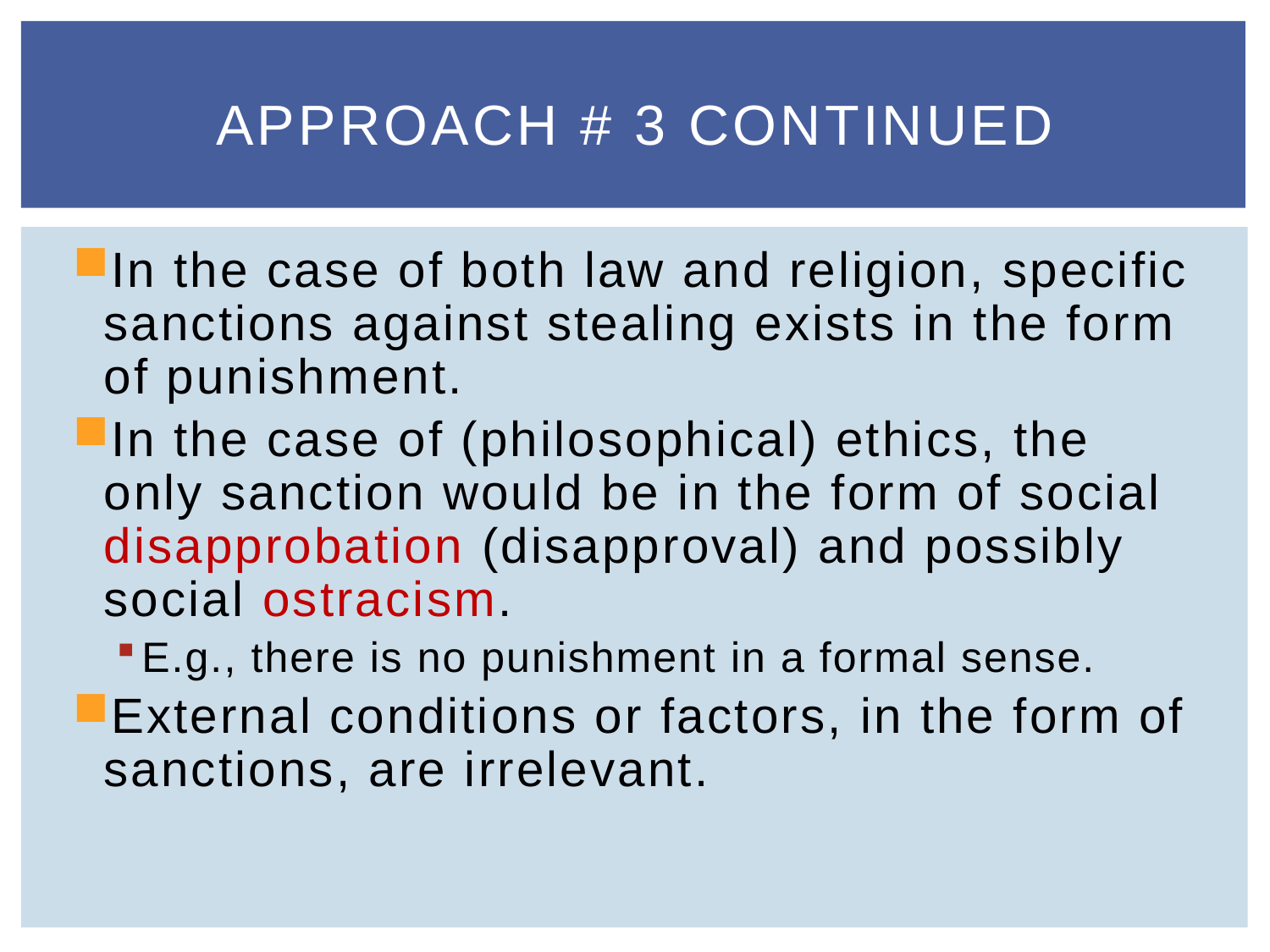

# Approach # 3 Continued
In the case of both law and religion, specific sanctions against stealing exists in the form of punishment.
In the case of (philosophical) ethics, the only sanction would be in the form of social disapprobation (disapproval) and possibly social ostracism.
E.g., there is no punishment in a formal sense.
External conditions or factors, in the form of sanctions, are irrelevant.